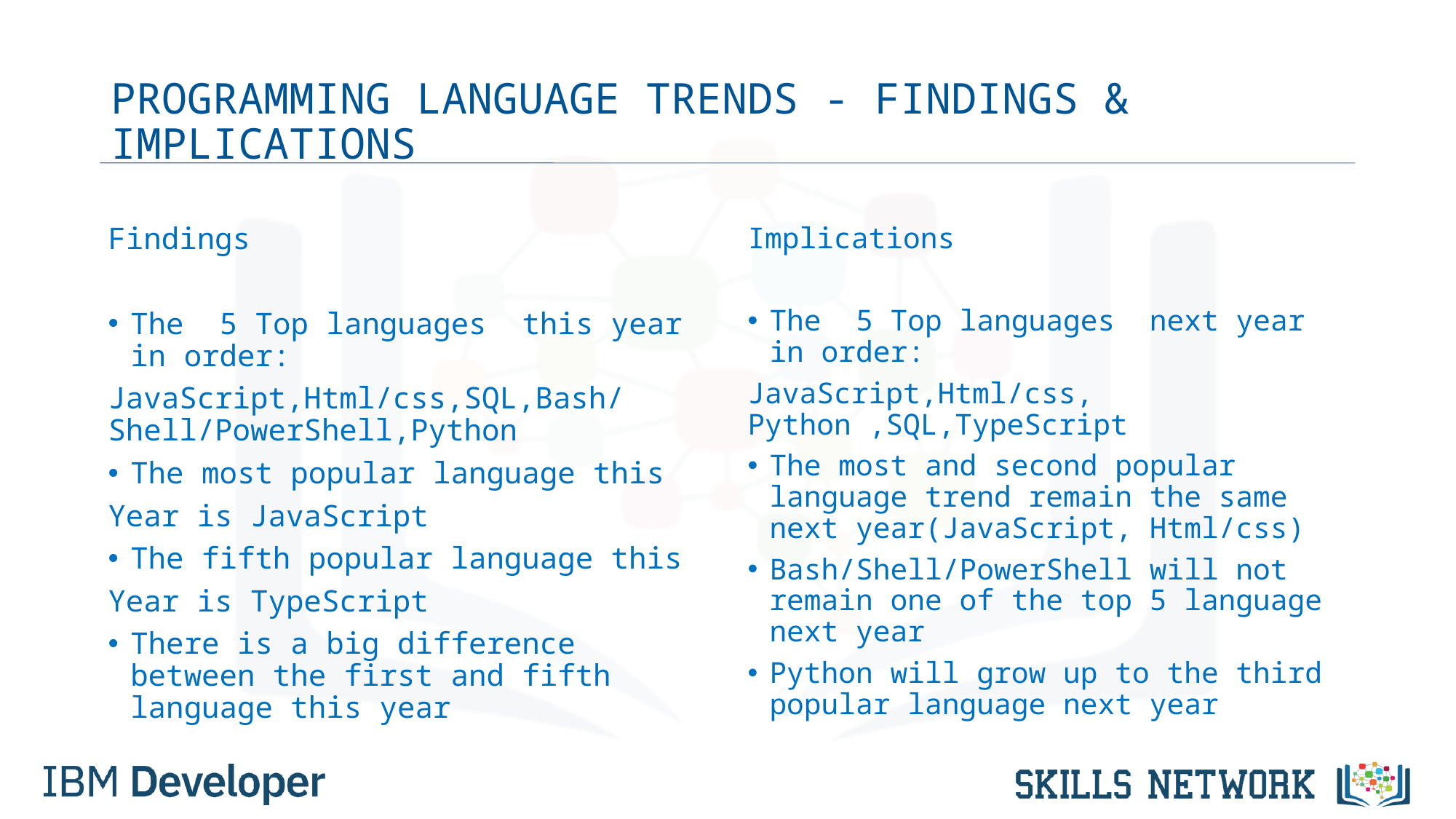

# PROGRAMMING LANGUAGE TRENDS - FINDINGS & IMPLICATIONS
Findings

The  5 Top languages  this year in order:
JavaScript,Html/css,SQL,Bash/Shell/PowerShell,Python
The most popular language this
Year is JavaScript
The fifth popular language this
Year is TypeScript
There is a big difference between the first and fifth language this year
Implications

The  5 Top languages  next year in order:
JavaScript,Html/css, Python ,SQL,TypeScript
The most and second popular language trend remain the same next year(JavaScript, Html/css)
Bash/Shell/PowerShell will not remain one of the top 5 language next year
Python will grow up to the third popular language next year